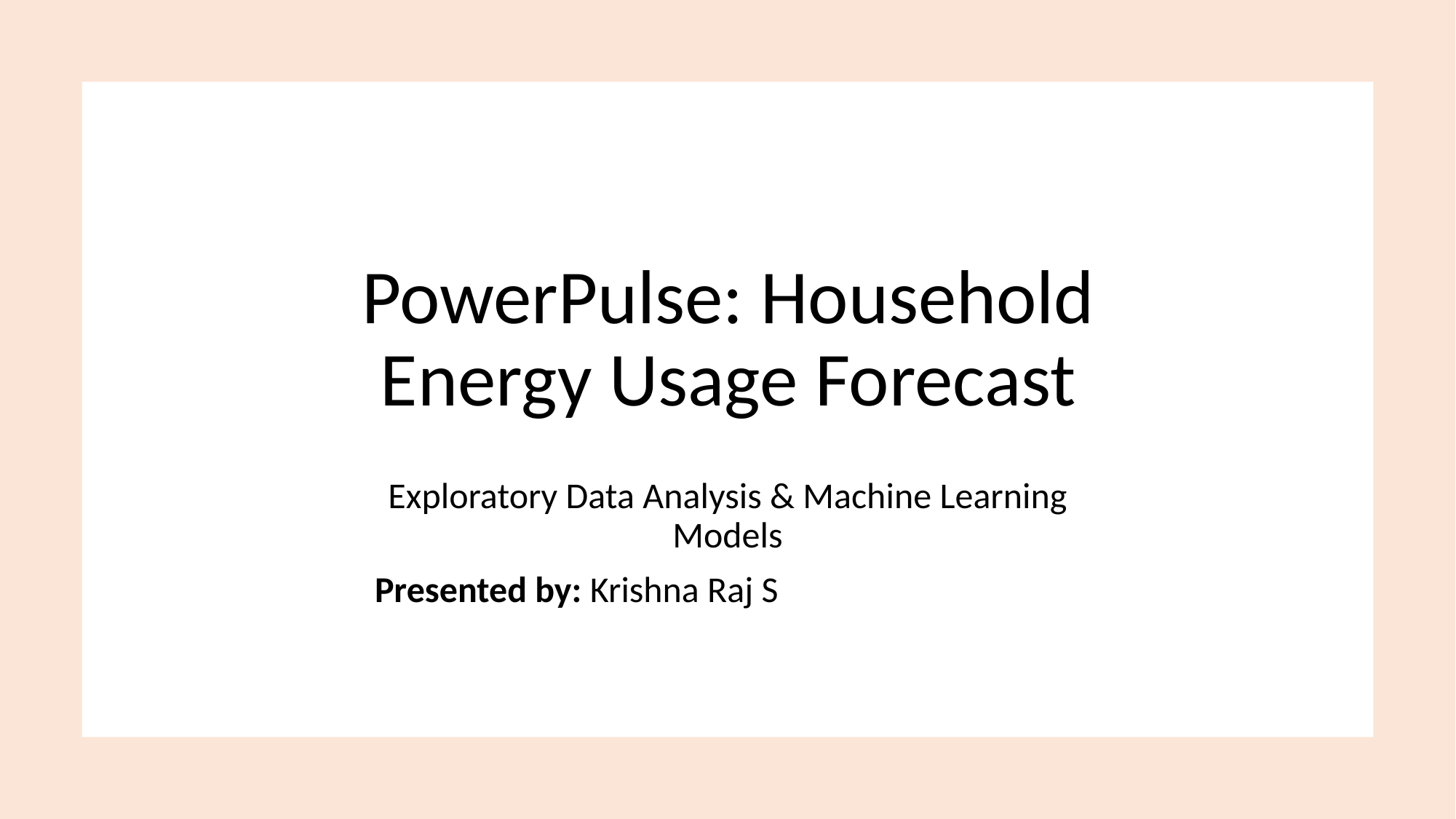

# PowerPulse: Household Energy Usage Forecast
Exploratory Data Analysis & Machine Learning Models
Presented by: Krishna Raj S